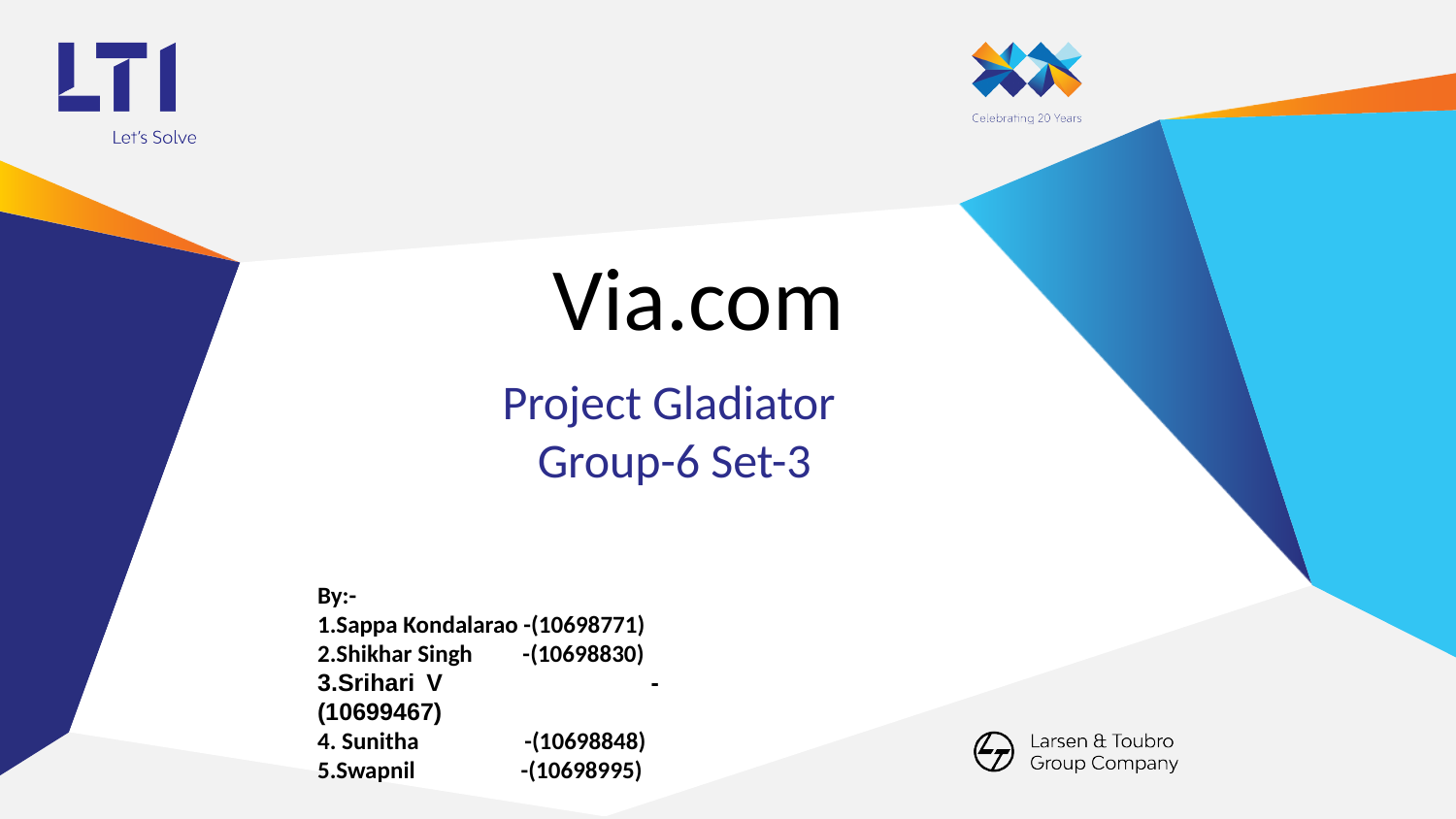

# Via.com

Project Gladiator
Group-6 Set-3
By:-
1.Sappa Kondalarao -(10698771)
2.Shikhar Singh         -(10698830)
3.Srihari V                  -(10699467)
4. Sunitha                   -(10698848)
5.Swapnil                   -(10698995)